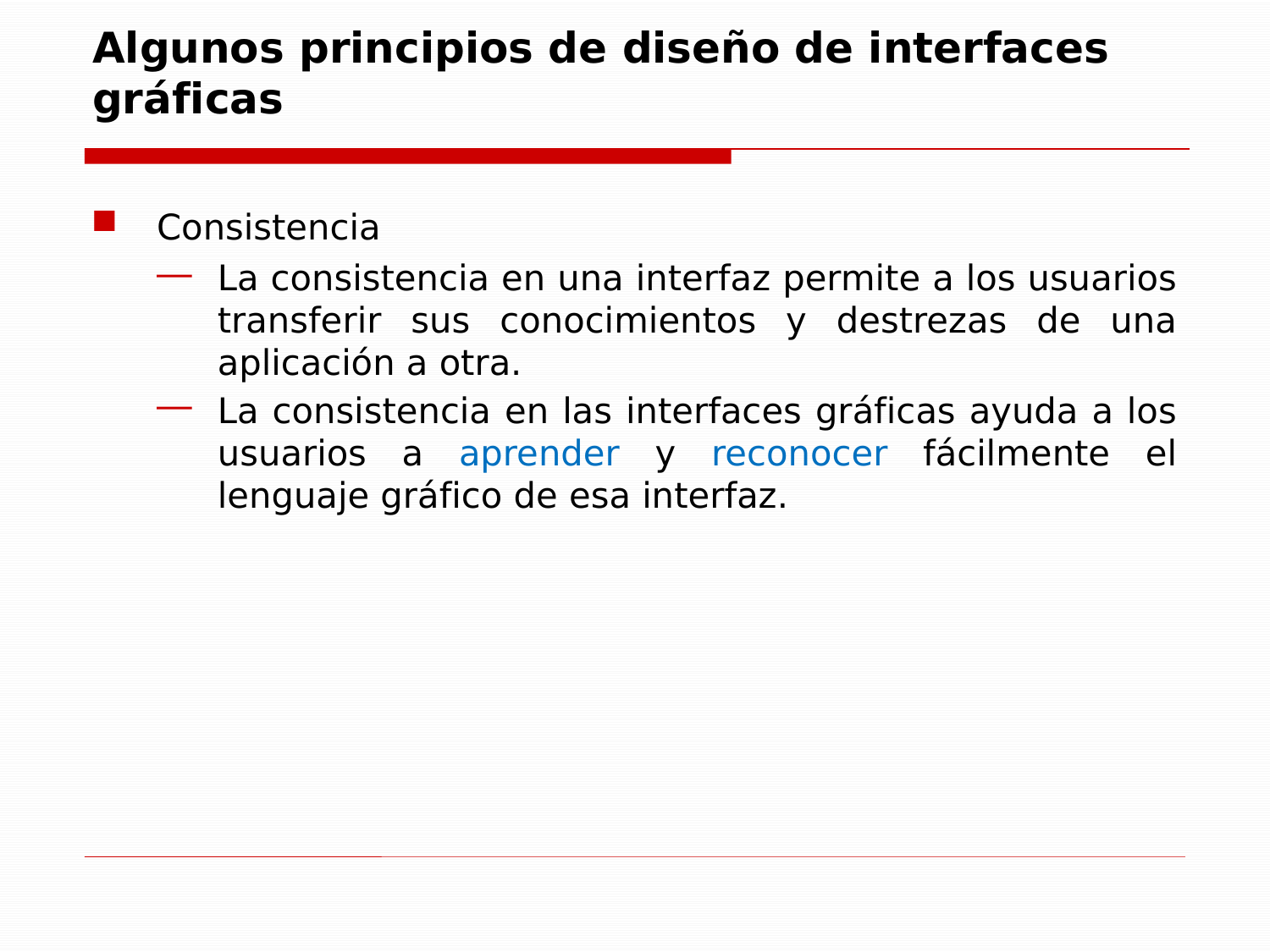

# Algunos principios de diseño de interfaces gráficas
Consistencia
La consistencia en una interfaz permite a los usuarios transferir sus conocimientos y destrezas de una aplicación a otra.
La consistencia en las interfaces gráficas ayuda a los usuarios a aprender y reconocer fácilmente el lenguaje gráfico de esa interfaz.